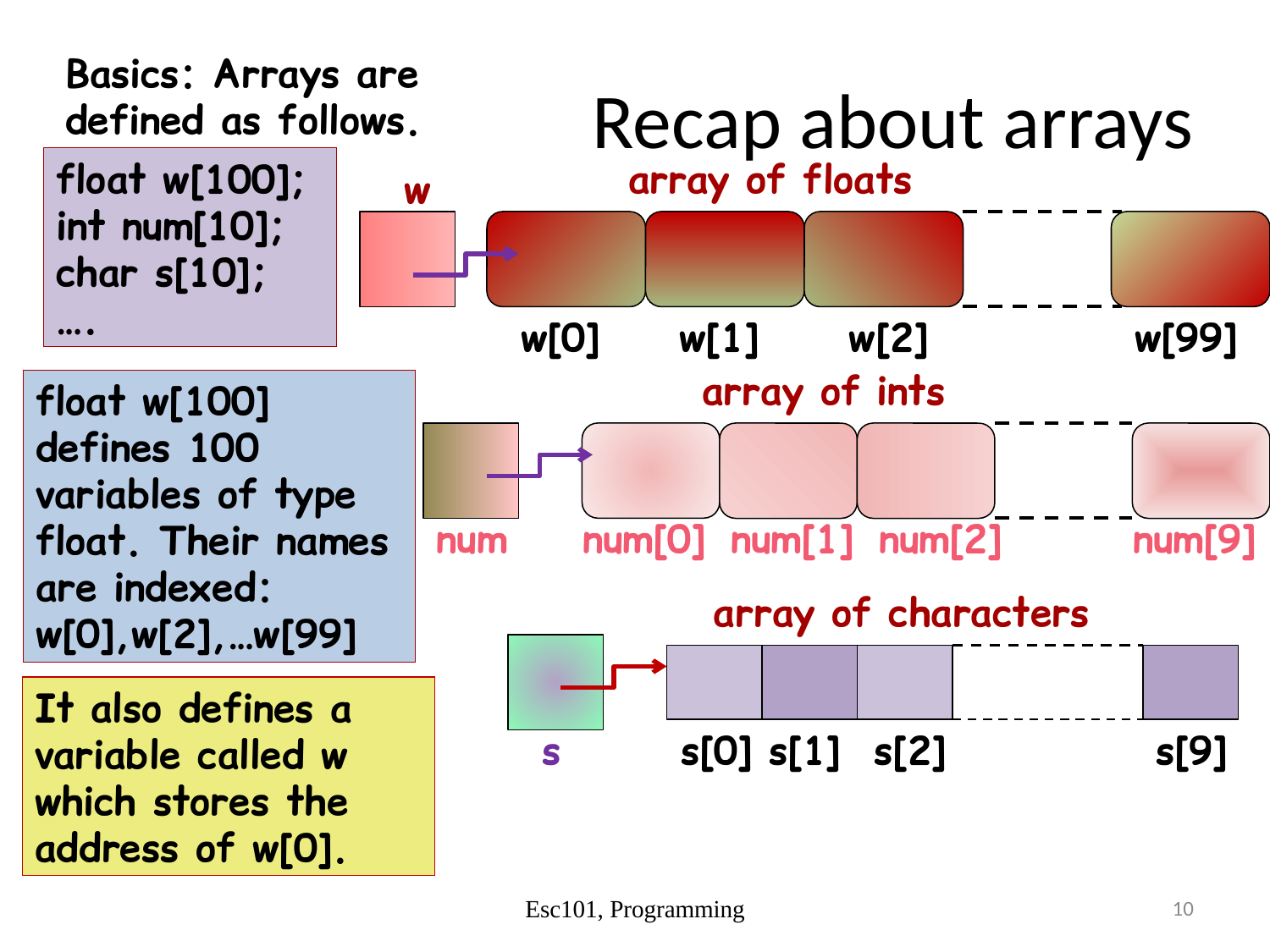

# Recap about arrays
Basics: Arrays are
defined as follows.
float w[100];
int num[10];
char s[10];
….
array of floats
w

w[0]
w[1]
w[2]
w[99]
array of ints

num
float w[100] defines 100 variables of type float. Their names are indexed: w[0],w[2],…w[99]
num[0]
num[1]
num[2]
num[9]
array of characters

s
s[0] s[1]  s[2]
s[9]
It also defines a variable called w which stores the address of w[0].
10
Esc101, Programming